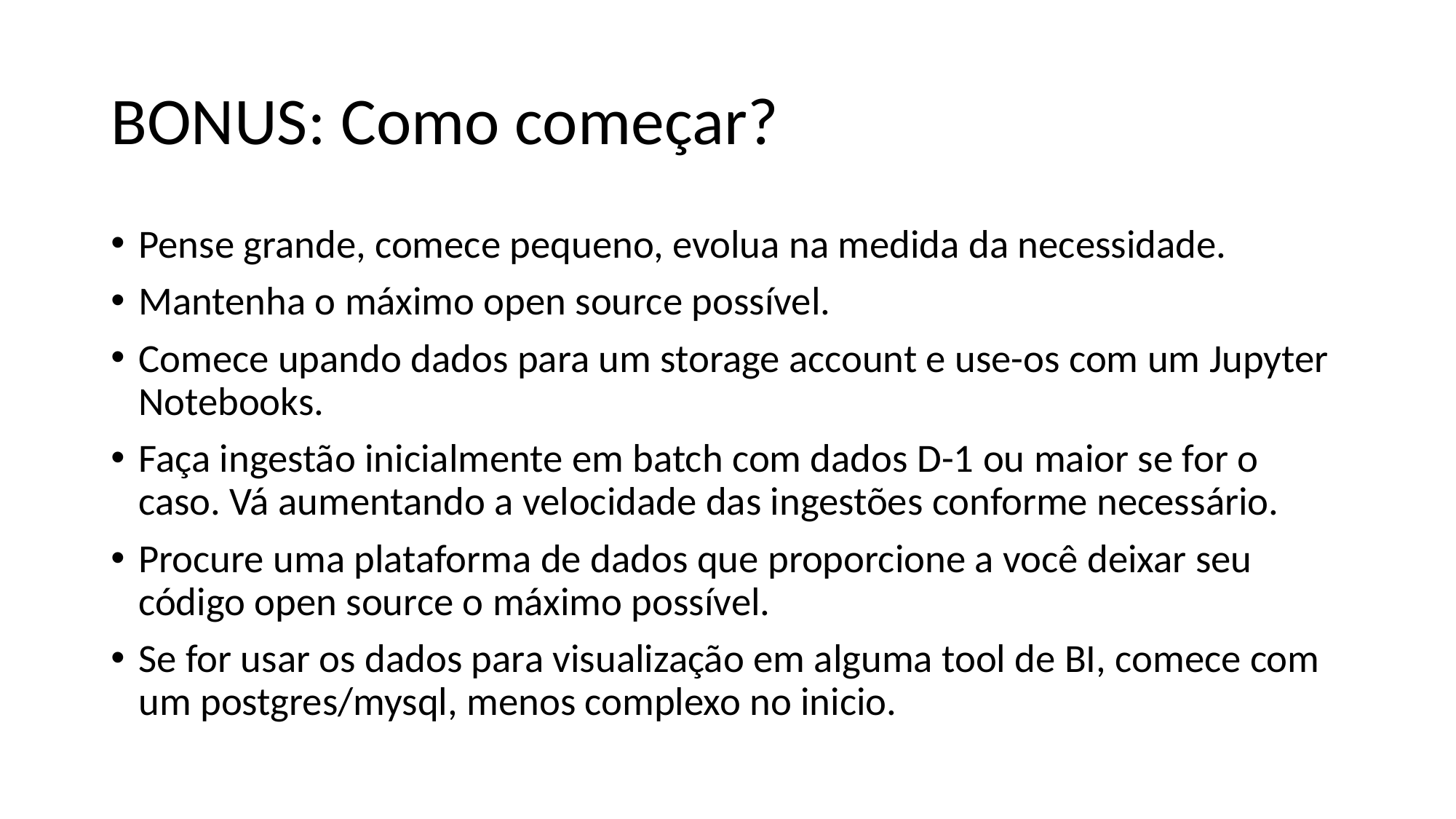

# BONUS: Como começar?
Pense grande, comece pequeno, evolua na medida da necessidade.
Mantenha o máximo open source possível.
Comece upando dados para um storage account e use-os com um Jupyter Notebooks.
Faça ingestão inicialmente em batch com dados D-1 ou maior se for o caso. Vá aumentando a velocidade das ingestões conforme necessário.
Procure uma plataforma de dados que proporcione a você deixar seu código open source o máximo possível.
Se for usar os dados para visualização em alguma tool de BI, comece com um postgres/mysql, menos complexo no inicio.